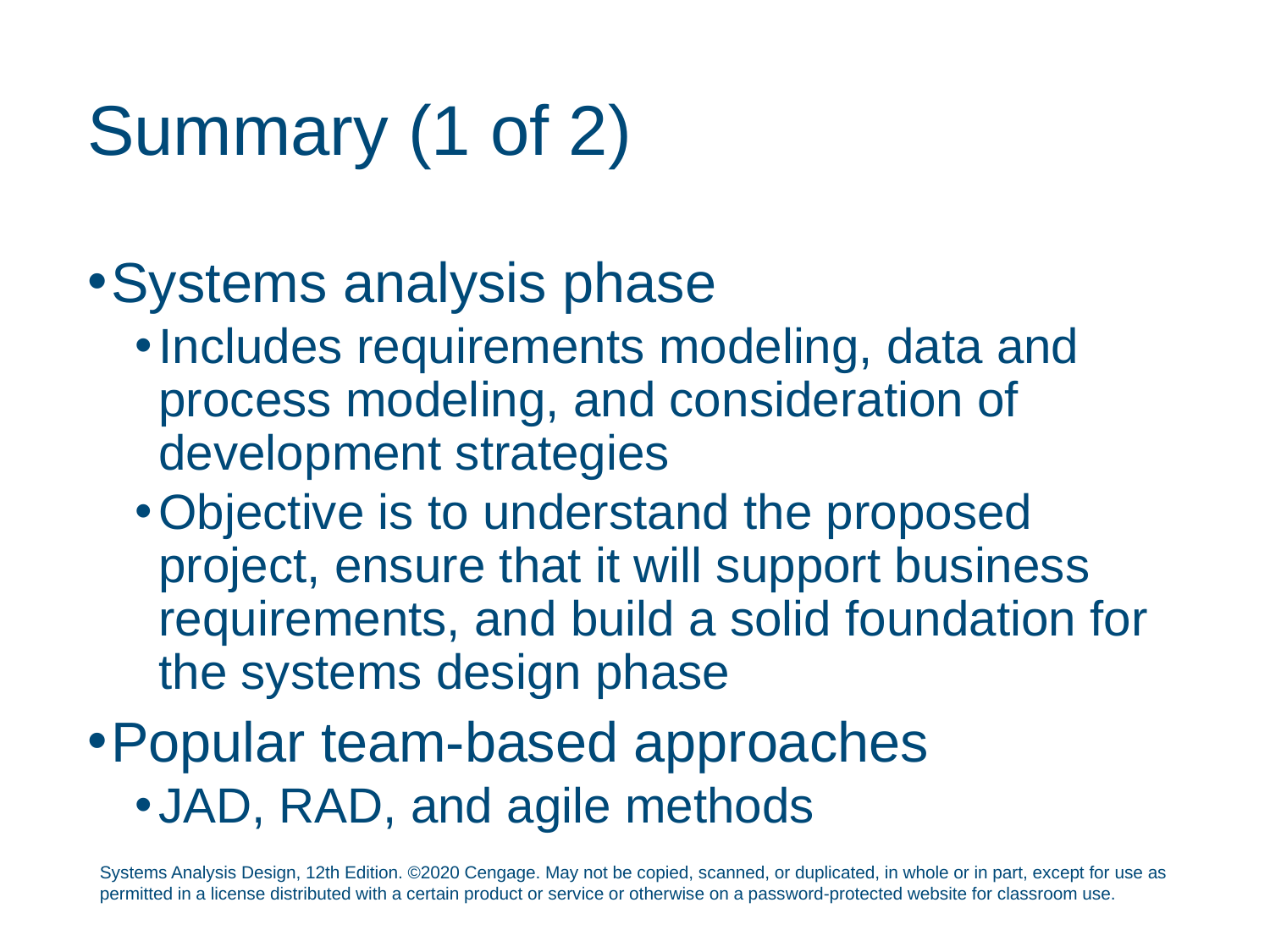

# Summary (1 of 2)
Systems analysis phase
Includes requirements modeling, data and process modeling, and consideration of development strategies
Objective is to understand the proposed project, ensure that it will support business requirements, and build a solid foundation for the systems design phase
Popular team-based approaches
JAD, RAD, and agile methods
Systems Analysis Design, 12th Edition. ©2020 Cengage. May not be copied, scanned, or duplicated, in whole or in part, except for use as permitted in a license distributed with a certain product or service or otherwise on a password-protected website for classroom use.